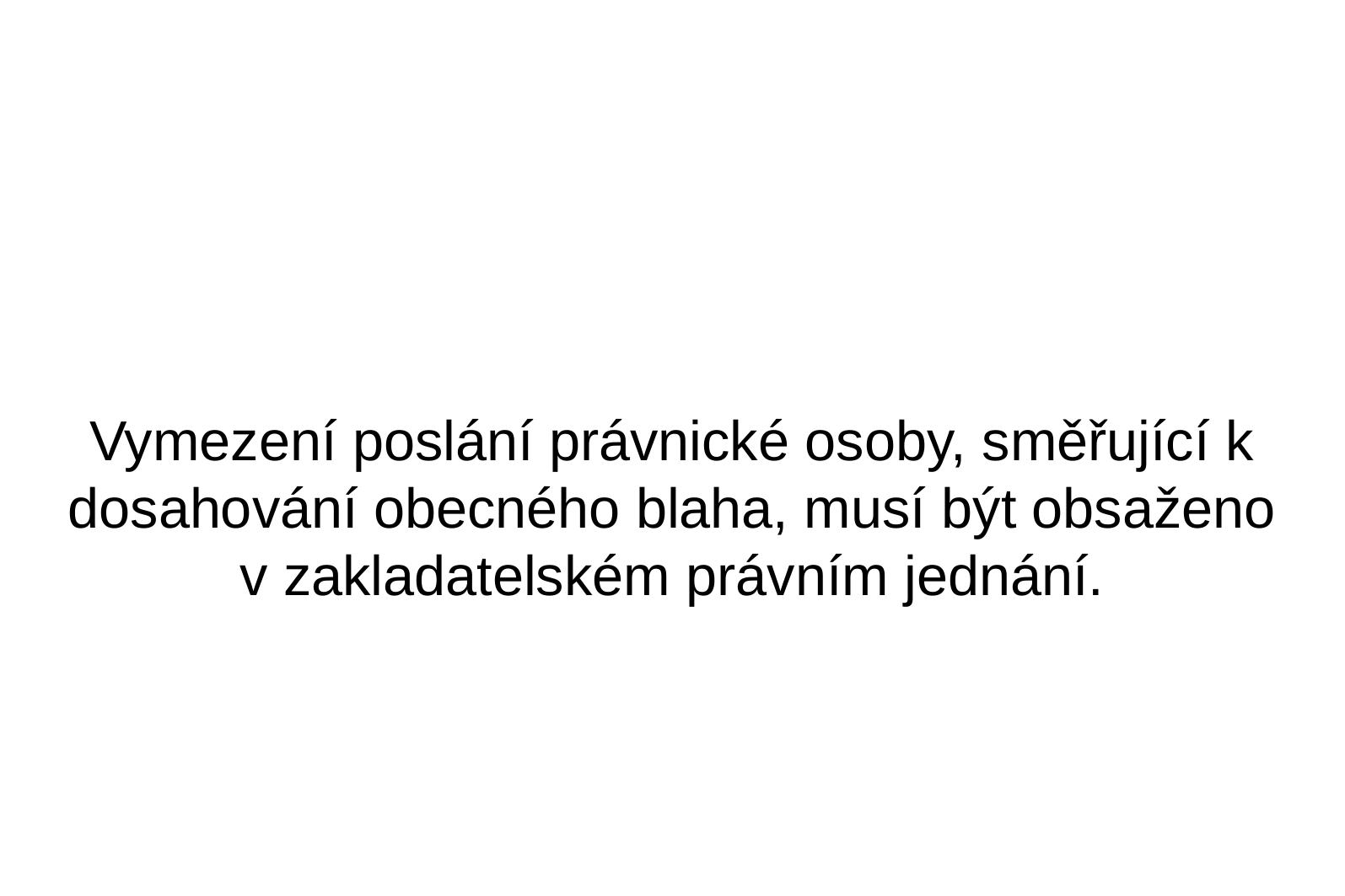

Vymezení poslání právnické osoby, směřující k dosahování obecného blaha, musí být obsaženo v zakladatelském právním jednání.